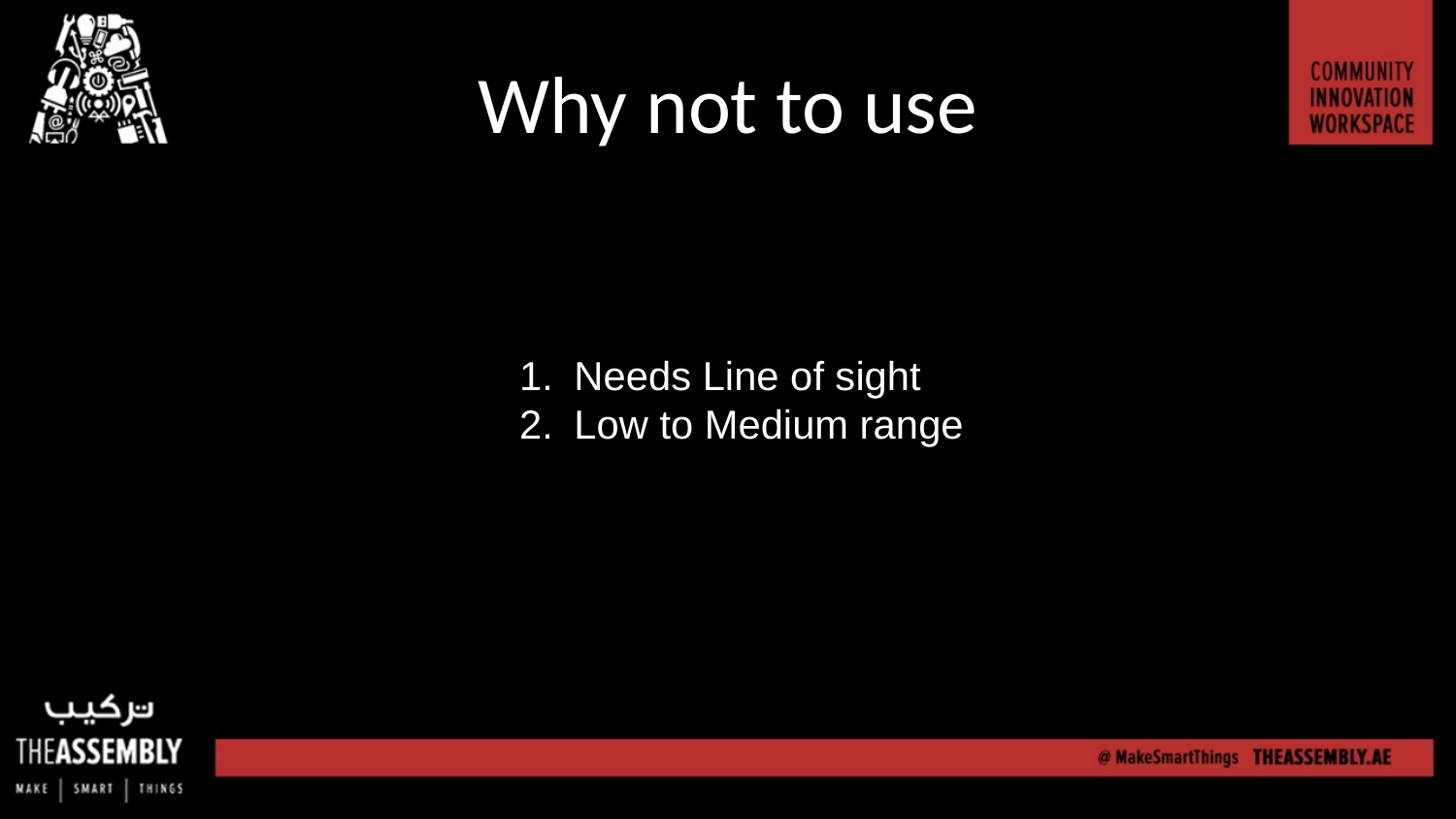

# Why not to use
Needs Line of sight
Low to Medium range